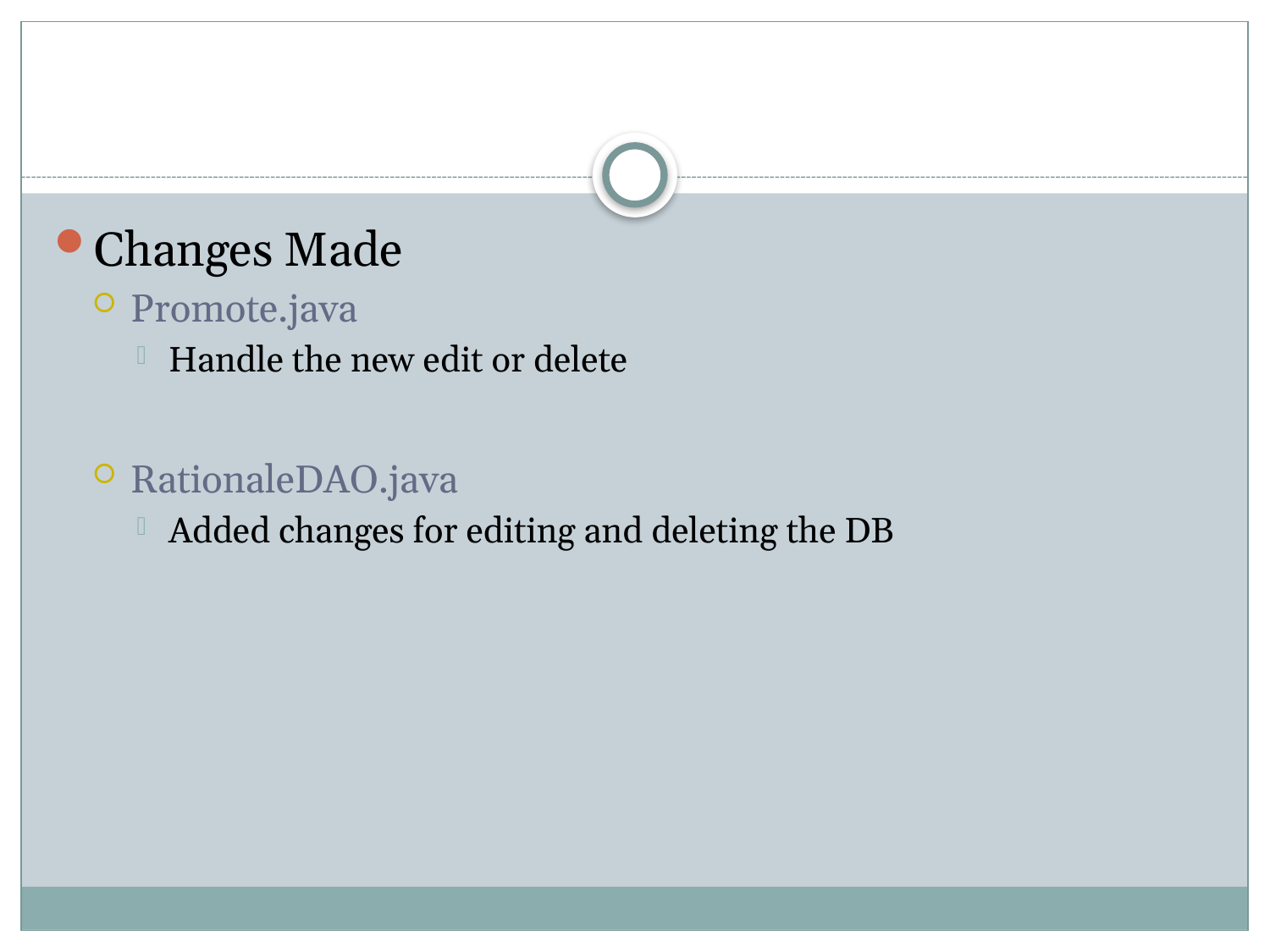

#
Changes Made
Promote.java
Handle the new edit or delete

RationaleDAO.java
Added changes for editing and deleting the DB